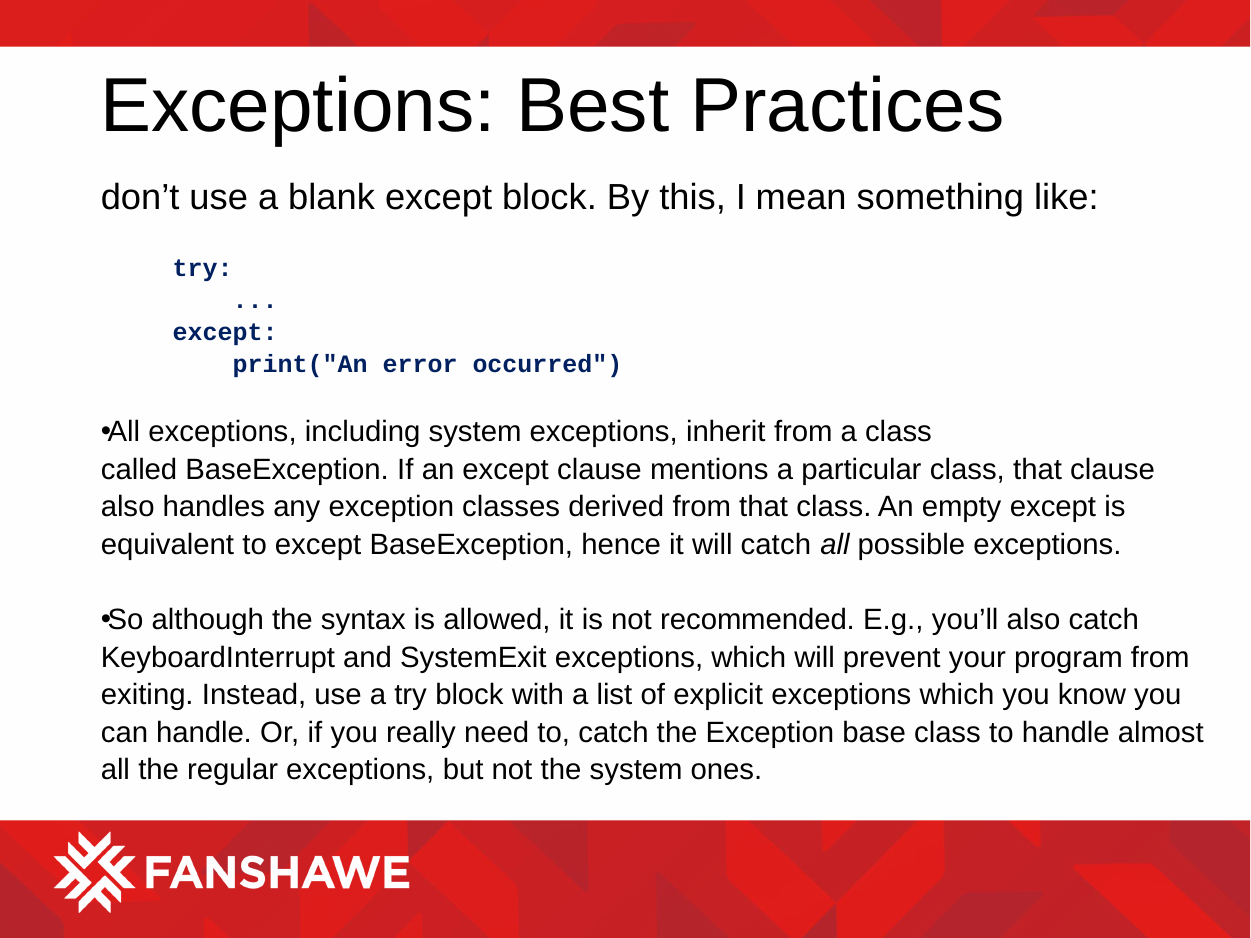

# Exceptions: Best Practices
don’t use a blank except block. By this, I mean something like:

try:
    ...
except:
    print("An error occurred")

All exceptions, including system exceptions, inherit from a class called BaseException. If an except clause mentions a particular class, that clause also handles any exception classes derived from that class. An empty except is equivalent to except BaseException, hence it will catch all possible exceptions.

So although the syntax is allowed, it is not recommended. E.g., you’ll also catch KeyboardInterrupt and SystemExit exceptions, which will prevent your program from exiting. Instead, use a try block with a list of explicit exceptions which you know you can handle. Or, if you really need to, catch the Exception base class to handle almost all the regular exceptions, but not the system ones.